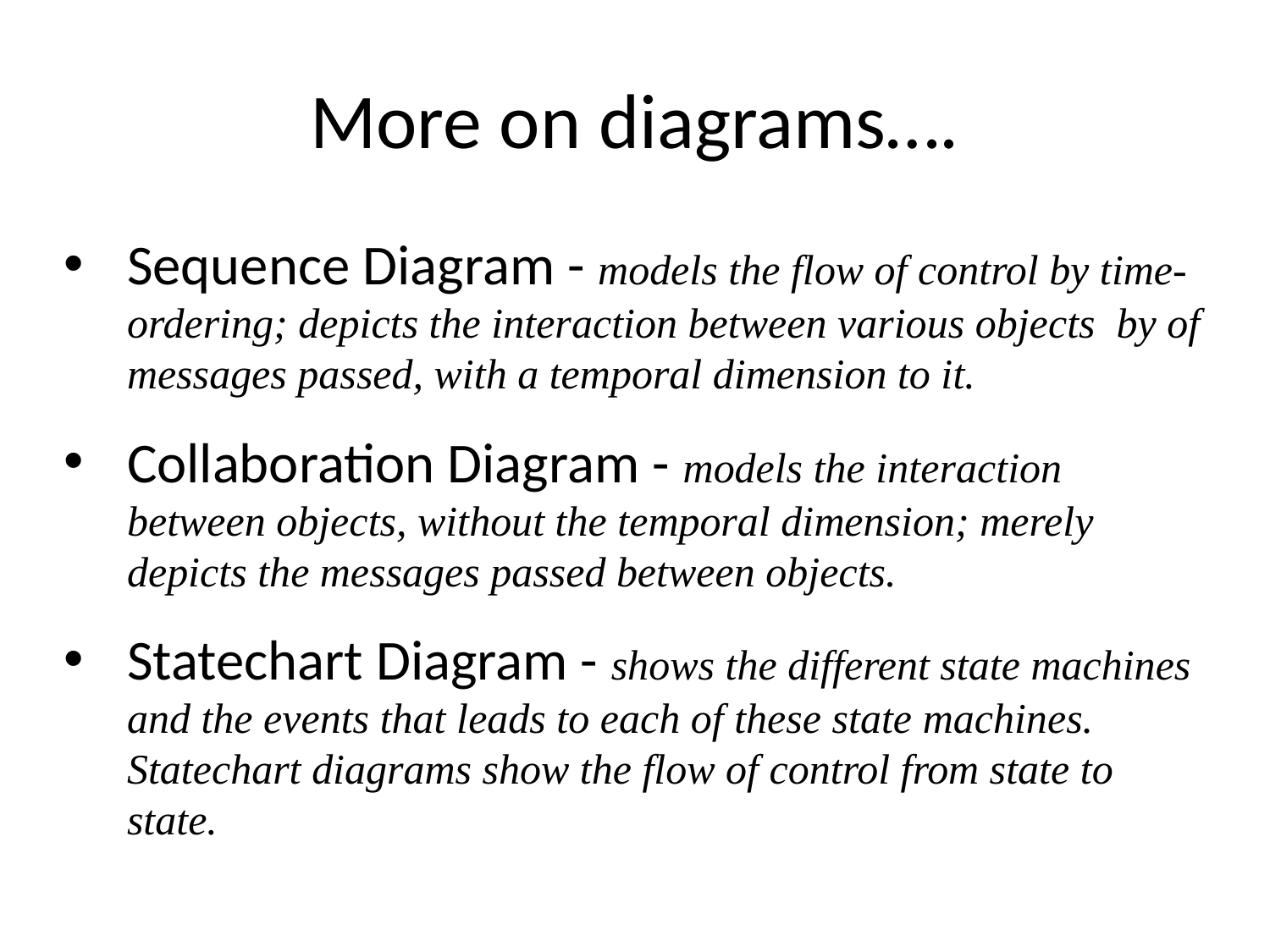

# More on diagrams….
Sequence Diagram - models the flow of control by time-ordering; depicts the interaction between various objects  by of messages passed, with a temporal dimension to it.
Collaboration Diagram - models the interaction between objects, without the temporal dimension; merely depicts the messages passed between objects.
Statechart Diagram - shows the different state machines and the events that leads to each of these state machines. Statechart diagrams show the flow of control from state to state.